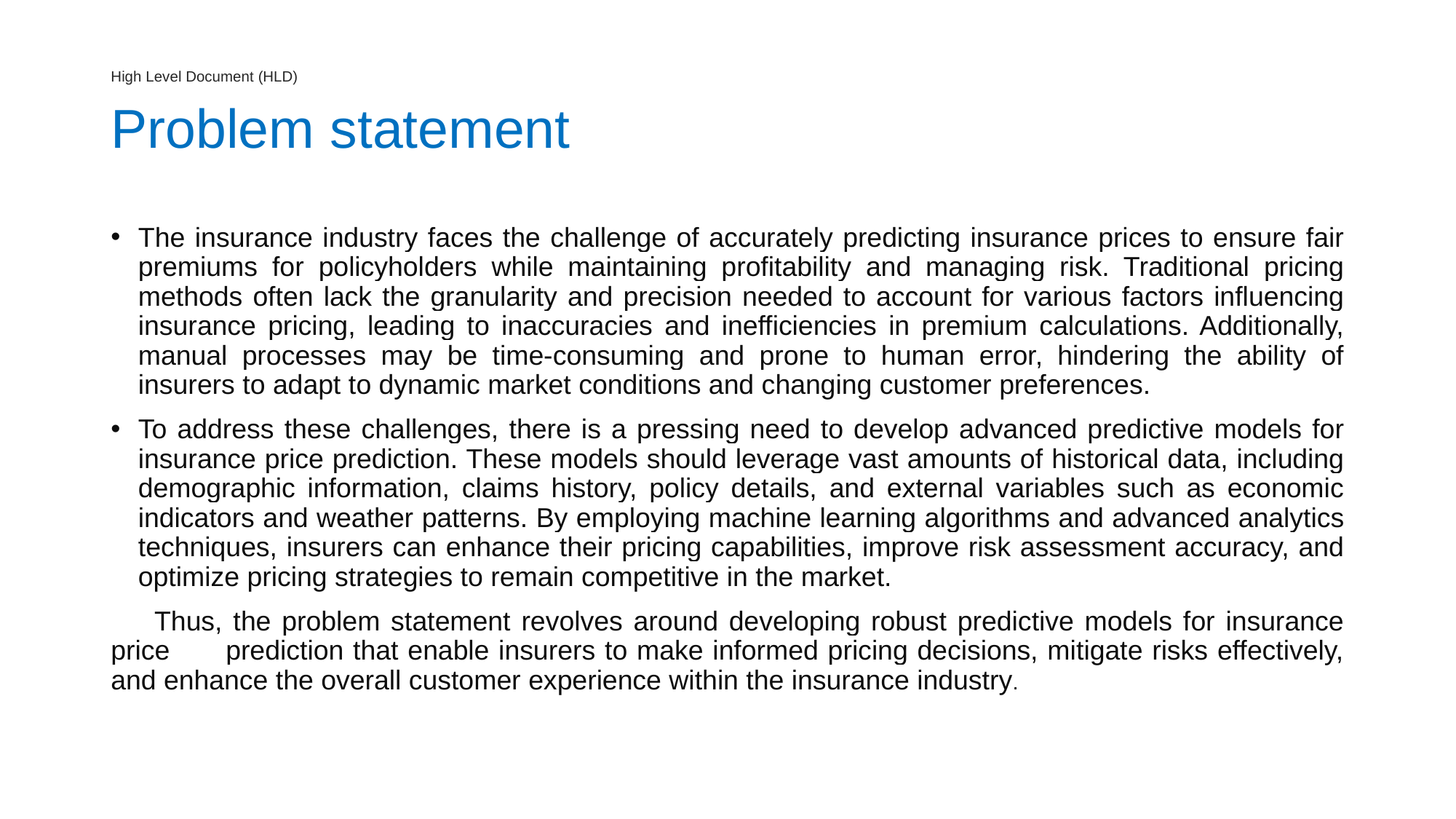

# High Level Document (HLD) Problem statement
The insurance industry faces the challenge of accurately predicting insurance prices to ensure fair premiums for policyholders while maintaining profitability and managing risk. Traditional pricing methods often lack the granularity and precision needed to account for various factors influencing insurance pricing, leading to inaccuracies and inefficiencies in premium calculations. Additionally, manual processes may be time-consuming and prone to human error, hindering the ability of insurers to adapt to dynamic market conditions and changing customer preferences.
To address these challenges, there is a pressing need to develop advanced predictive models for insurance price prediction. These models should leverage vast amounts of historical data, including demographic information, claims history, policy details, and external variables such as economic indicators and weather patterns. By employing machine learning algorithms and advanced analytics techniques, insurers can enhance their pricing capabilities, improve risk assessment accuracy, and optimize pricing strategies to remain competitive in the market.
    Thus, the problem statement revolves around developing robust predictive models for insurance price      prediction that enable insurers to make informed pricing decisions, mitigate risks effectively, and enhance the overall customer experience within the insurance industry.